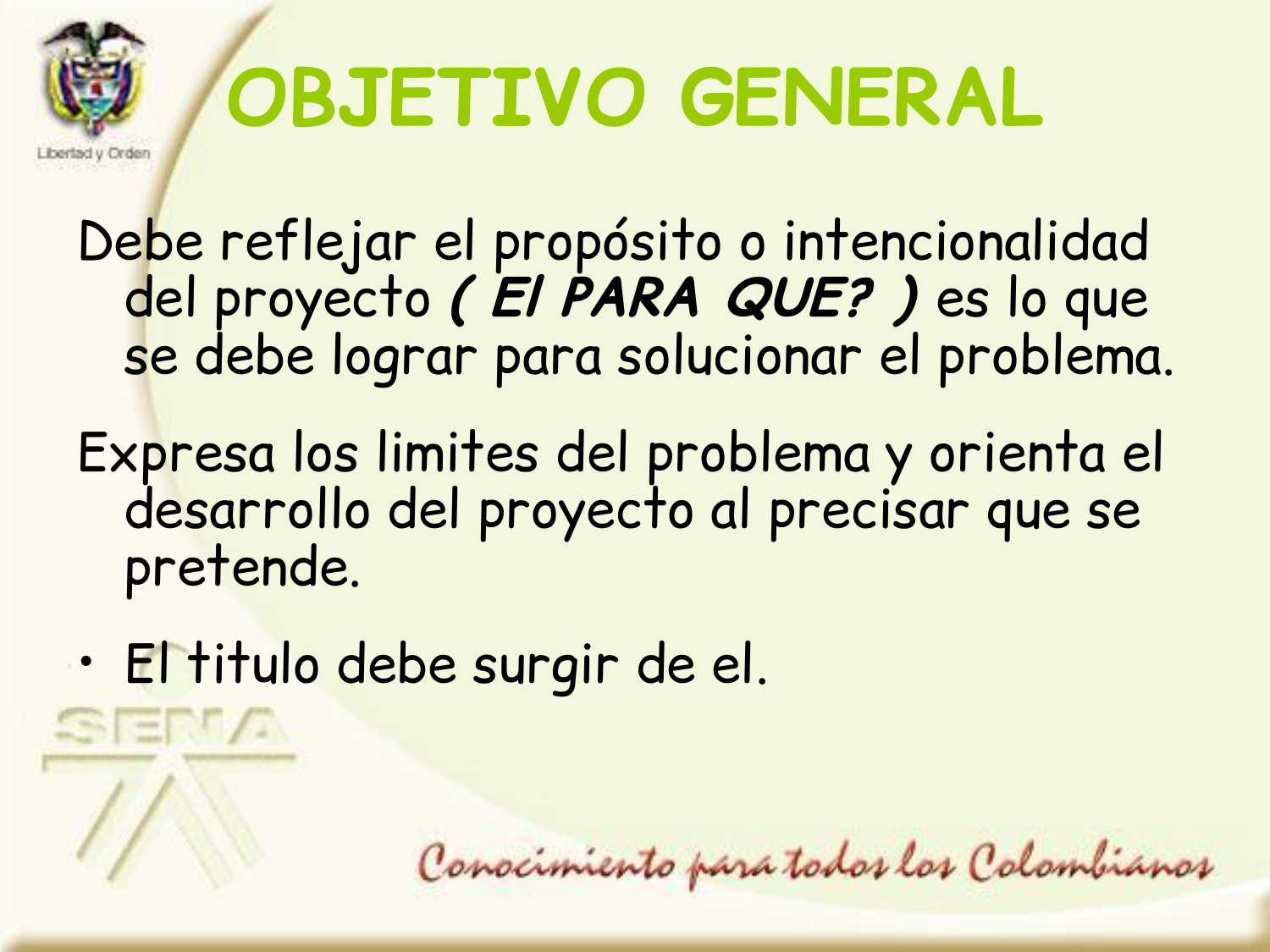

OBJETIVO GENERAL

Debe reflejar el propósito o intencionalidad del proyecto ( El PARA QUE? ) es lo que se debe lograr para solucionar el problema.

Expresa los limites del problema y orienta el desarrollo del proyecto al precisar que se pretende.

El titulo debe surgir de el.